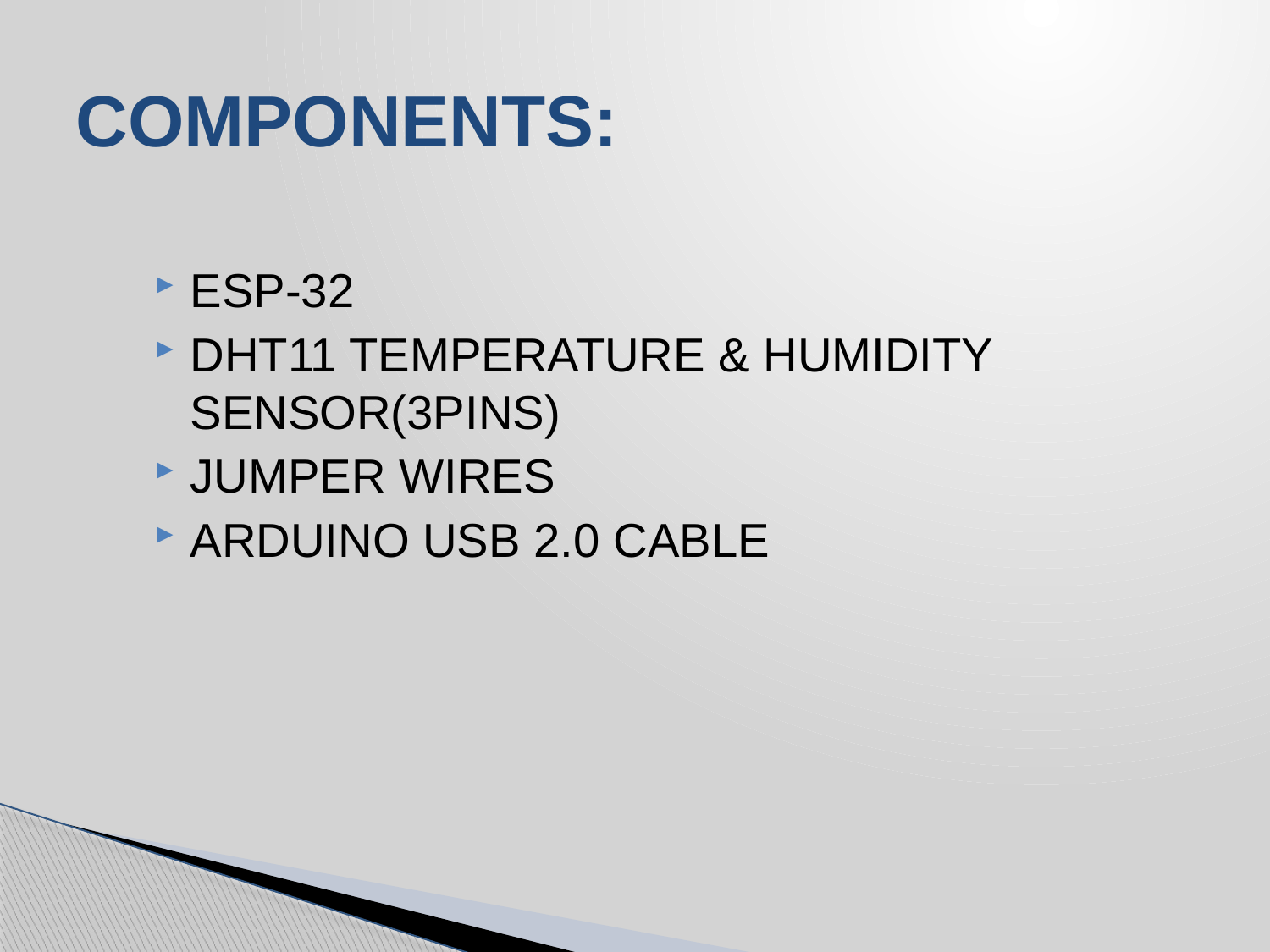

# COMPONENTS:
ESP-32
DHT11 TEMPERATURE & HUMIDITY SENSOR(3PINS)
JUMPER WIRES
ARDUINO USB 2.0 CABLE